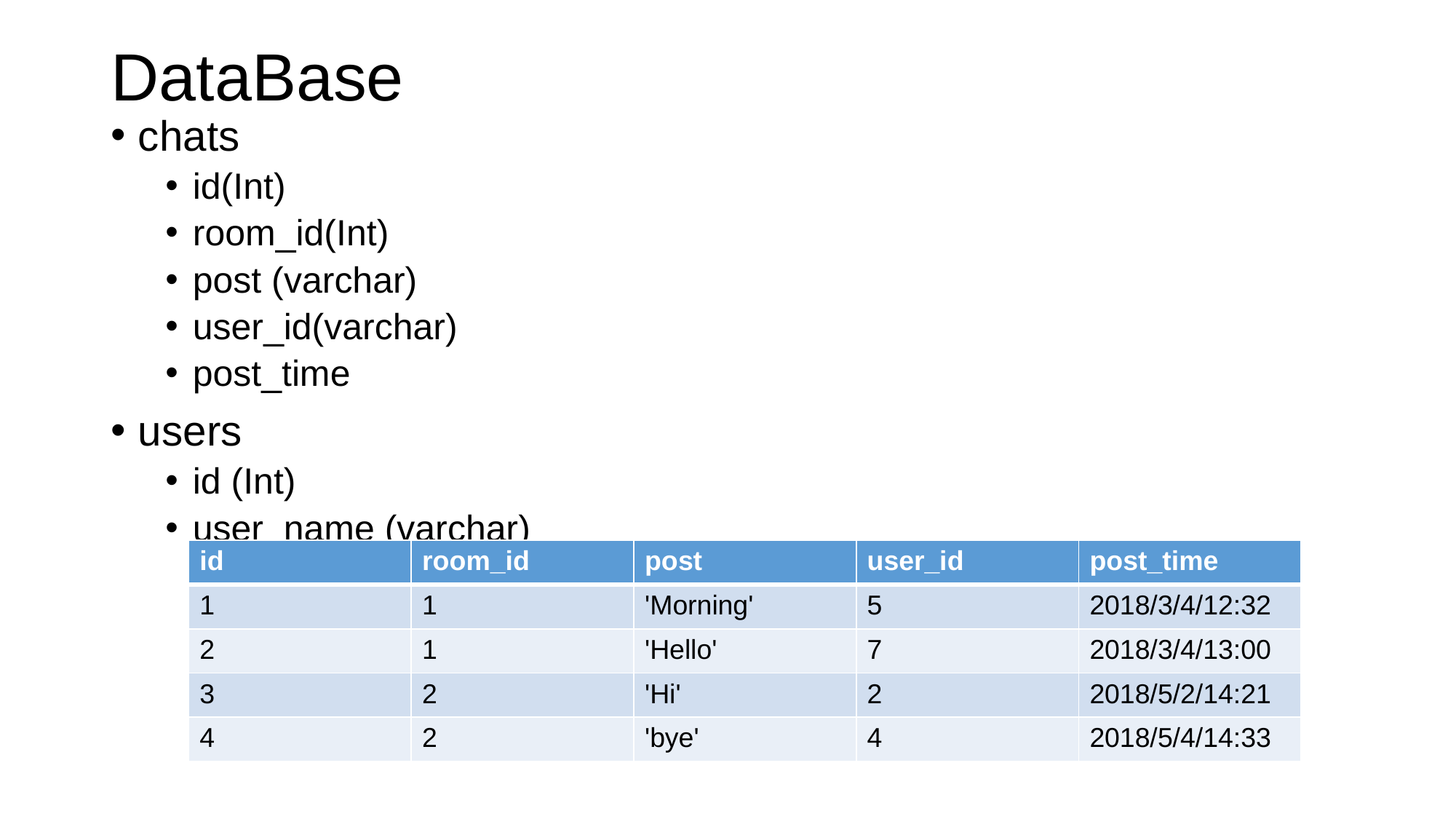

# DataBase
chats
id(Int)
room_id(Int)
post (varchar)
user_id(varchar)
post_time
users
id (Int)
user_name (varchar)

| id | room\_id | post | user\_id | post\_time |
| --- | --- | --- | --- | --- |
| 1 | 1 | 'Morning' | 5 | 2018/3/4/12:32 |
| 2 | 1 | 'Hello' | 7 | 2018/3/4/13:00 |
| 3 | 2 | 'Hi' | 2 | 2018/5/2/14:21 |
| 4 | 2 | 'bye' | 4 | 2018/5/4/14:33 |